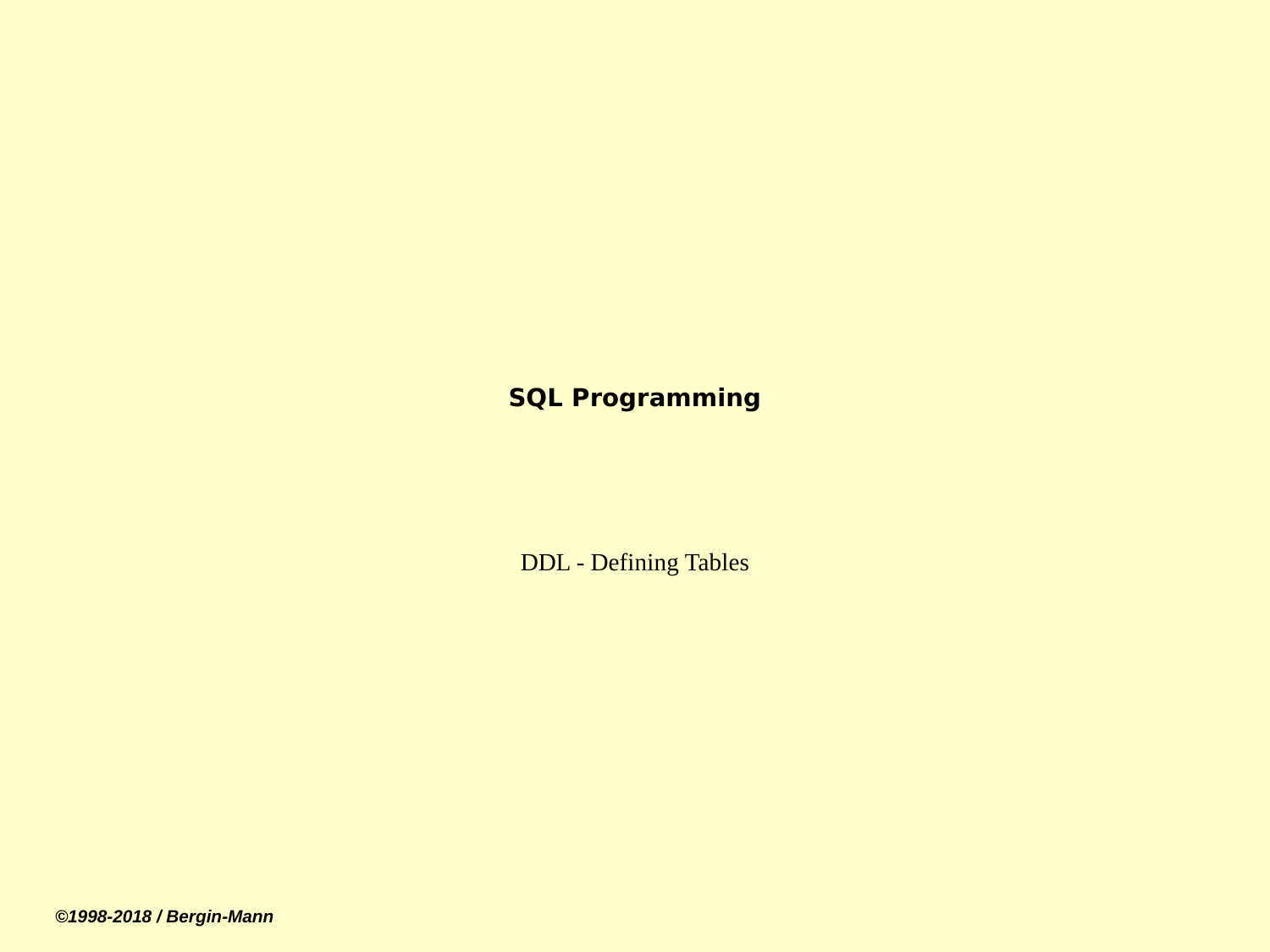

# SQL Programming
DDL - Defining Tables
©1998-2018 / Bergin-Mann